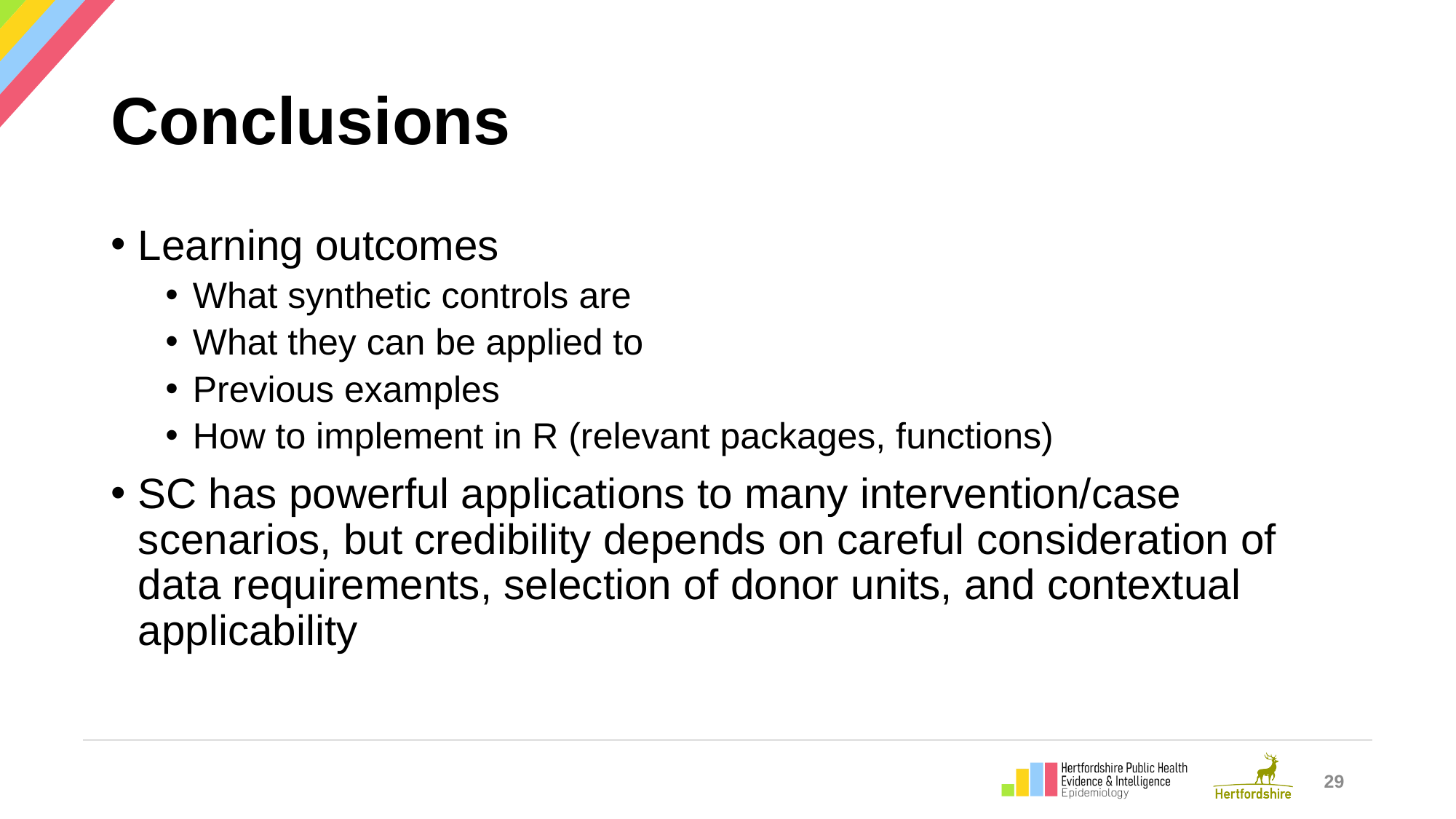

# Conclusions
Learning outcomes
What synthetic controls are
What they can be applied to
Previous examples
How to implement in R (relevant packages, functions)
SC has powerful applications to many intervention/case scenarios, but credibility depends on careful consideration of data requirements, selection of donor units, and contextual applicability
29